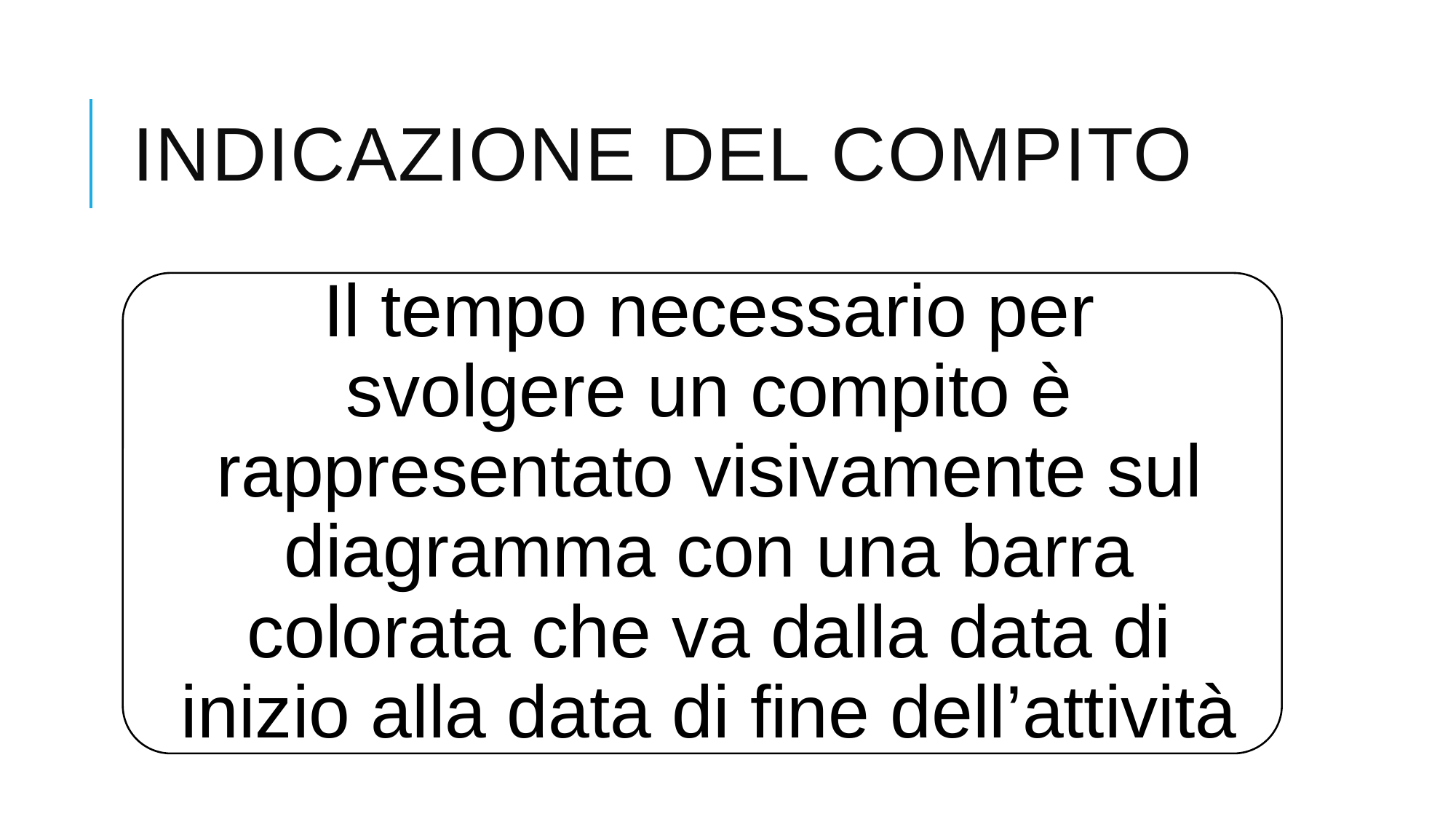

# Indicazione del compito
Il tempo necessario per svolgere un compito è rappresentato visivamente sul diagramma con una barra colorata che va dalla data di inizio alla data di fine dell’attività